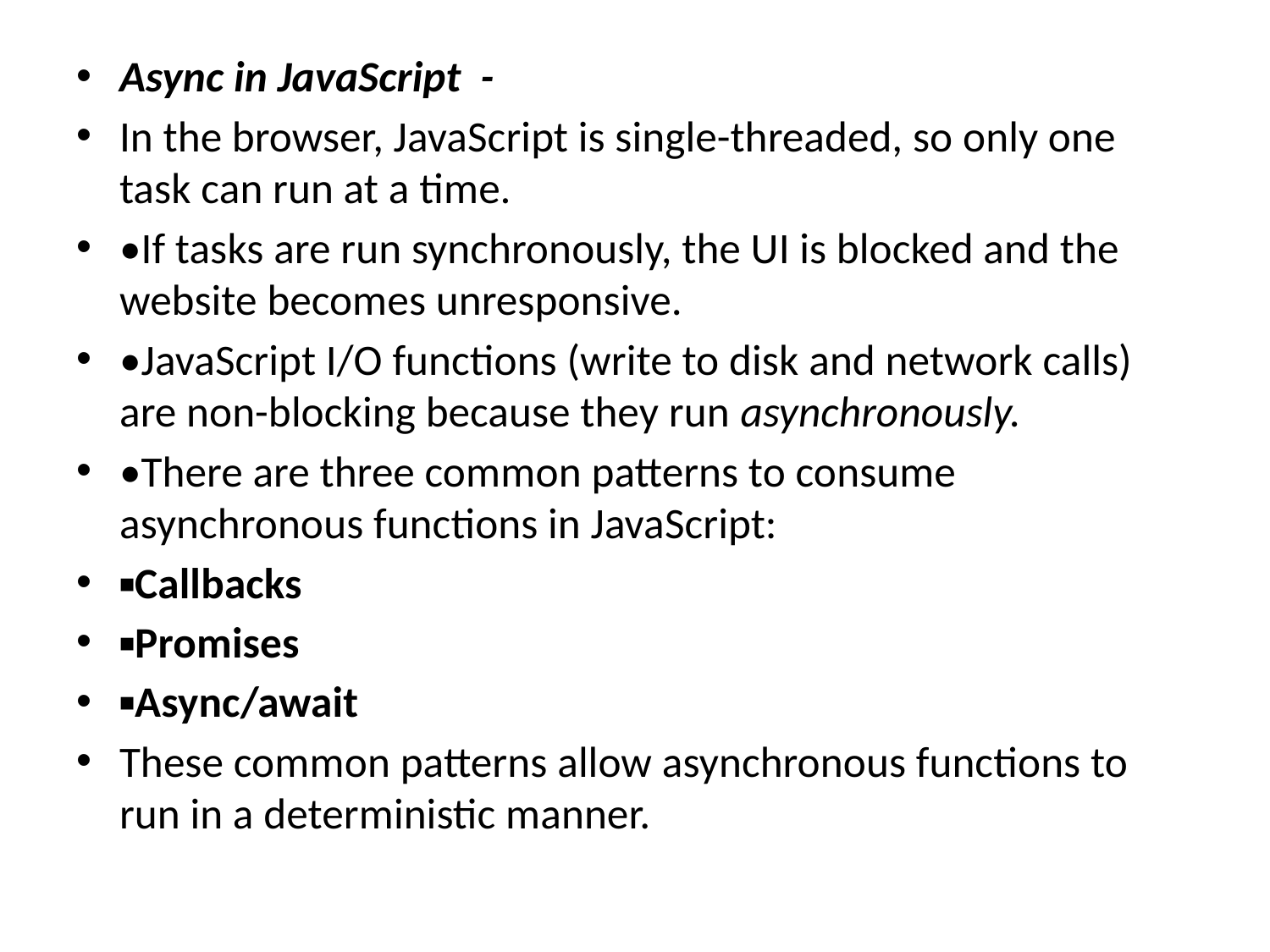

Async in JavaScript  -
In the browser, JavaScript is single-threaded, so only one task can run at a time.
•If tasks are run synchronously, the UI is blocked and the website becomes unresponsive.
•JavaScript I/O functions (write to disk and network calls) are non-blocking because they run asynchronously.
•There are three common patterns to consume asynchronous functions in JavaScript:
▪Callbacks
▪Promises
▪Async/await
These common patterns allow asynchronous functions to run in a deterministic manner.